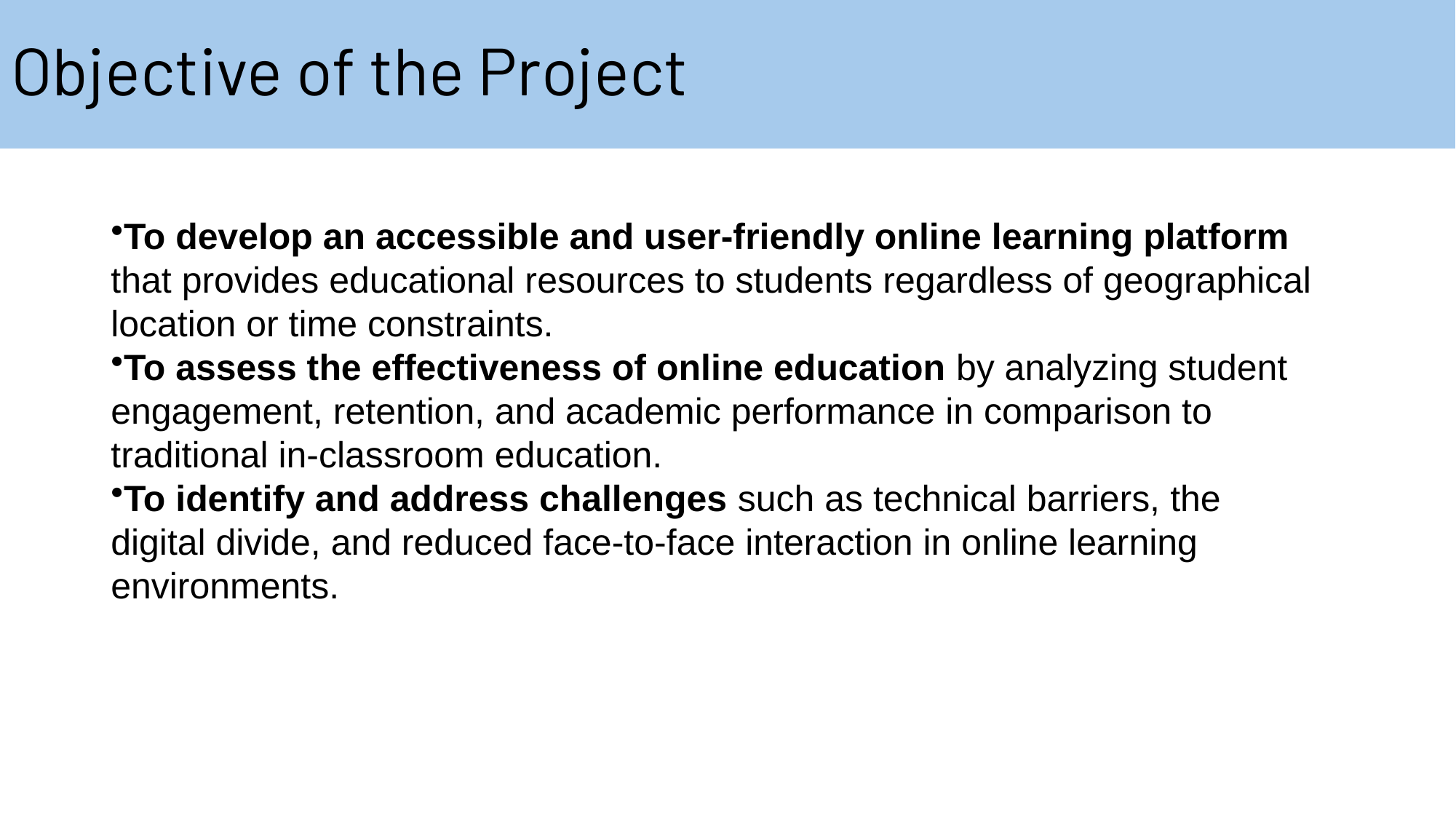

# Objective of the Project
To develop an accessible and user-friendly online learning platform that provides educational resources to students regardless of geographical location or time constraints.
To assess the effectiveness of online education by analyzing student engagement, retention, and academic performance in comparison to traditional in-classroom education.
To identify and address challenges such as technical barriers, the digital divide, and reduced face-to-face interaction in online learning environments.